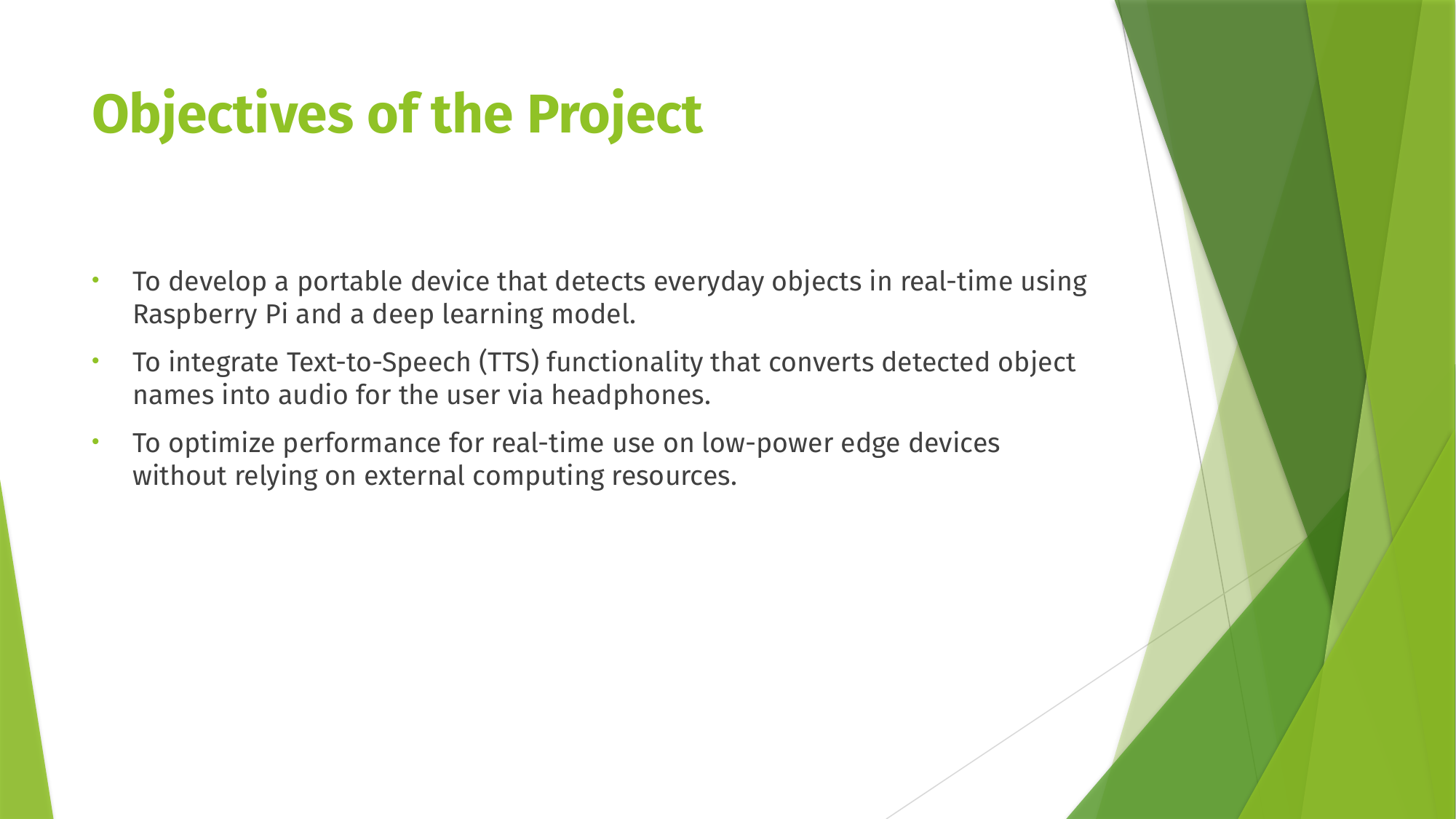

# Objectives of the Project
To develop a portable device that detects everyday objects in real-time using Raspberry Pi and a deep learning model.
To integrate Text-to-Speech (TTS) functionality that converts detected object names into audio for the user via headphones.
To optimize performance for real-time use on low-power edge devices without relying on external computing resources.